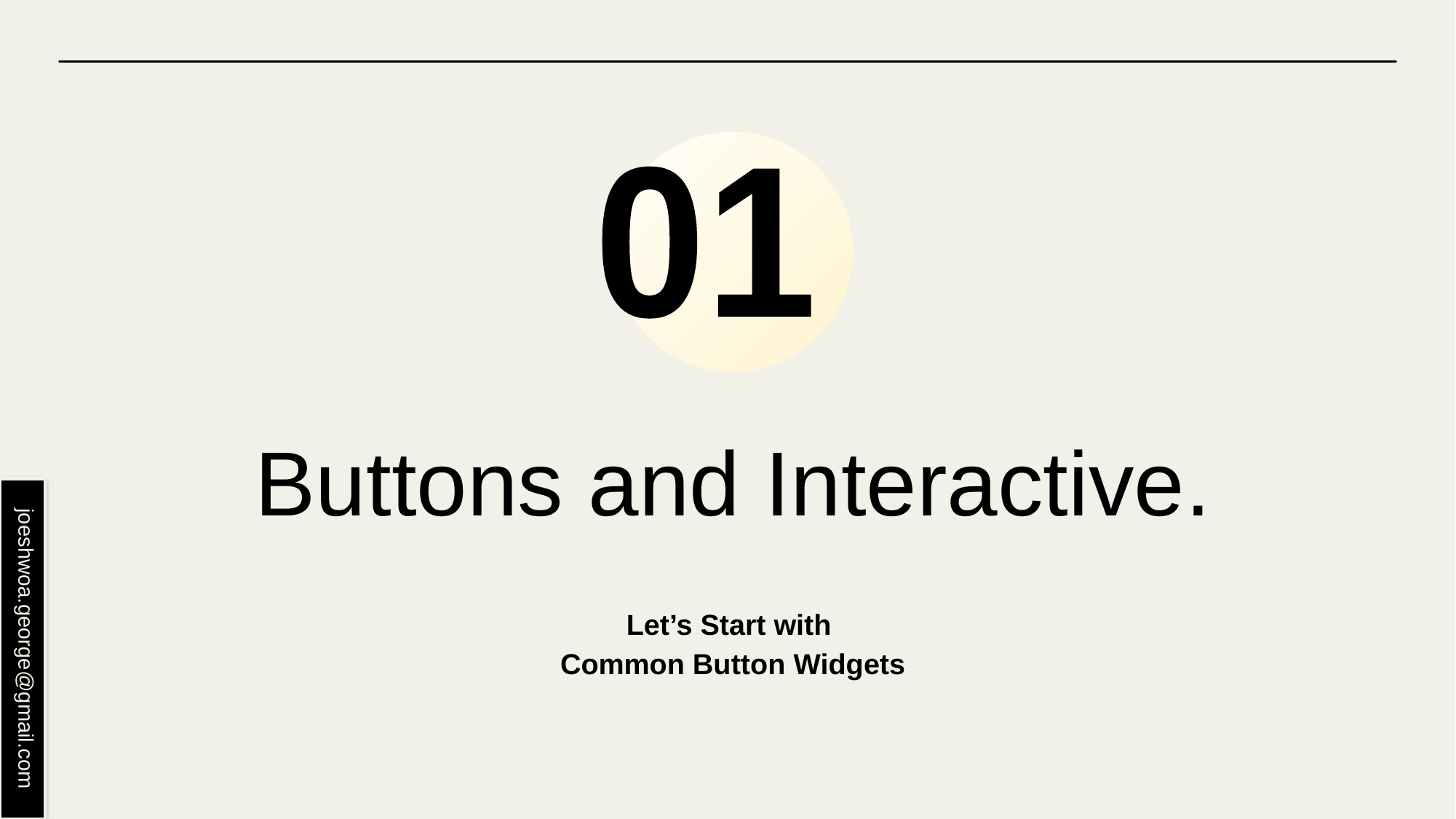

01
# Buttons and Interactive.
Let’s Start with
Common Button Widgets
joeshwoa.george@gmail.com